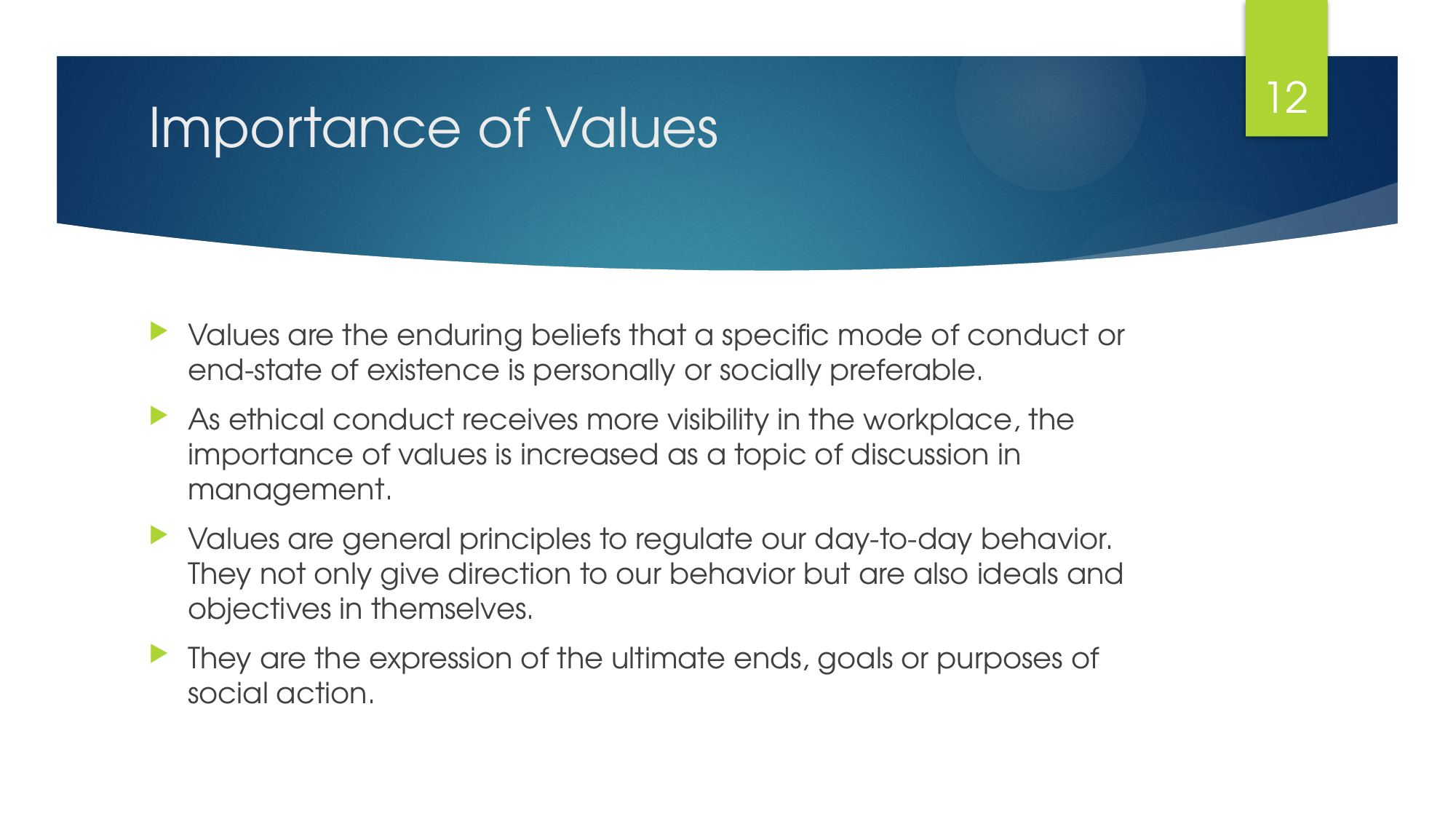

12
# Importance of Values

Values are the enduring beliefs that a specific mode of conduct or end-state of existence is personally or socially preferable.
As ethical conduct receives more visibility in the workplace, the importance of values is increased as a topic of discussion in management.
Values are general principles to regulate our day-to-day behavior. They not only give direction to our behavior but are also ideals and objectives in themselves.
They are the expression of the ultimate ends, goals or purposes of social action.